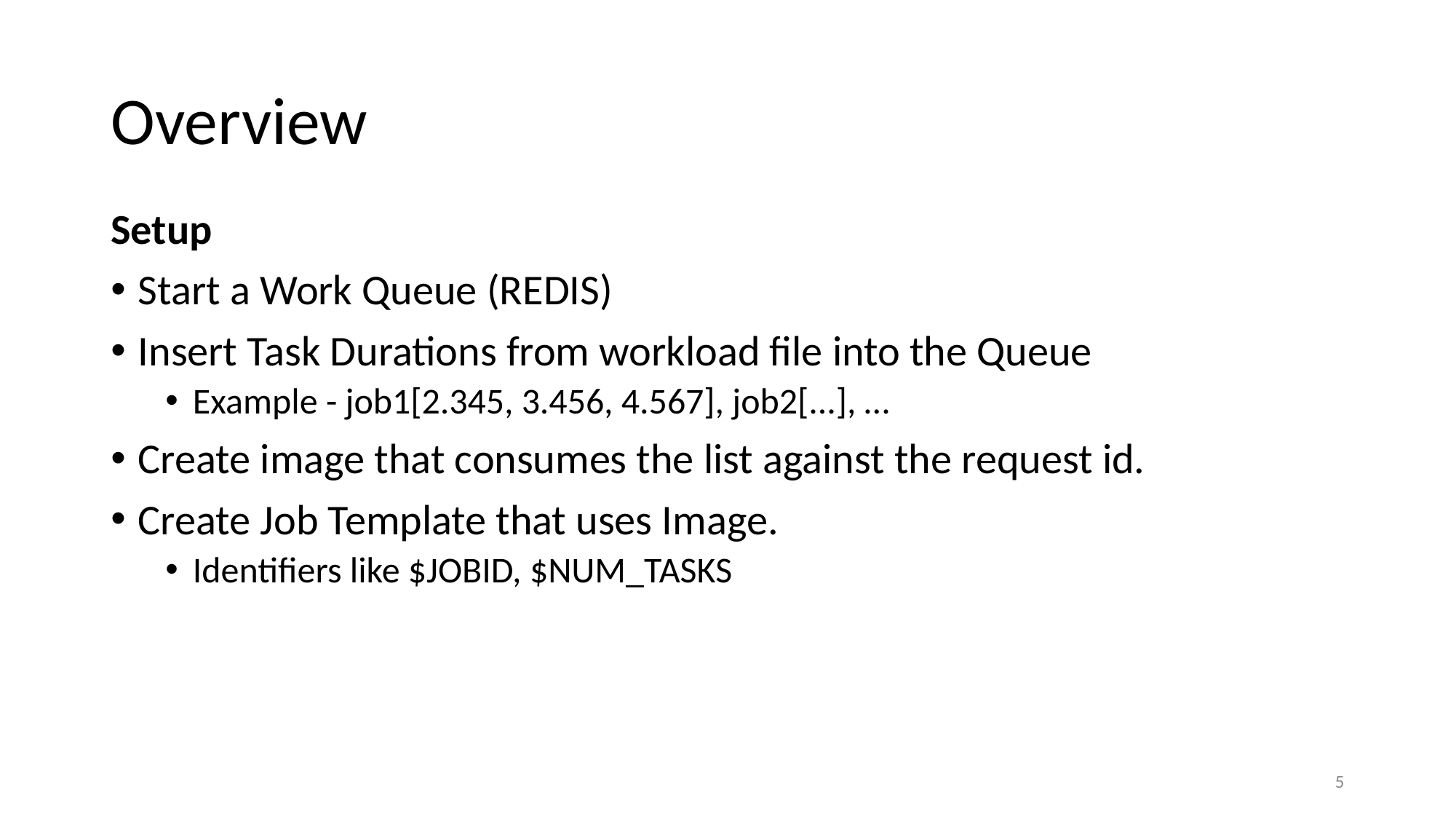

# Overview
Setup
Start a Work Queue (REDIS)
Insert Task Durations from workload file into the Queue
Example - job1[2.345, 3.456, 4.567], job2[...], …
Create image that consumes the list against the request id.
Create Job Template that uses Image.
Identifiers like $JOBID, $NUM_TASKS
5